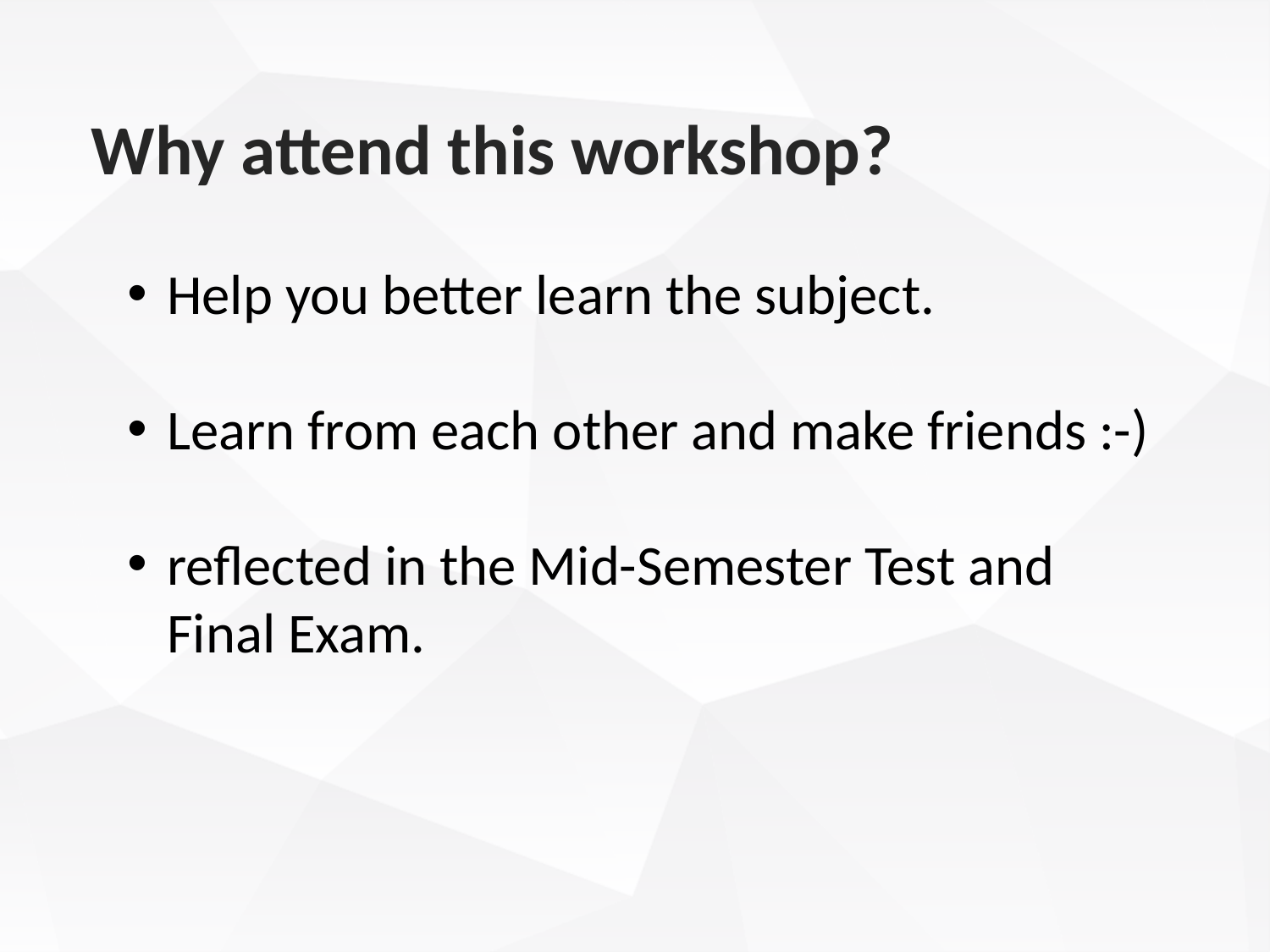

Why attend this workshop?
Help you better learn the subject.

Learn from each other and make friends :-)

reflected in the Mid-Semester Test and Final Exam.